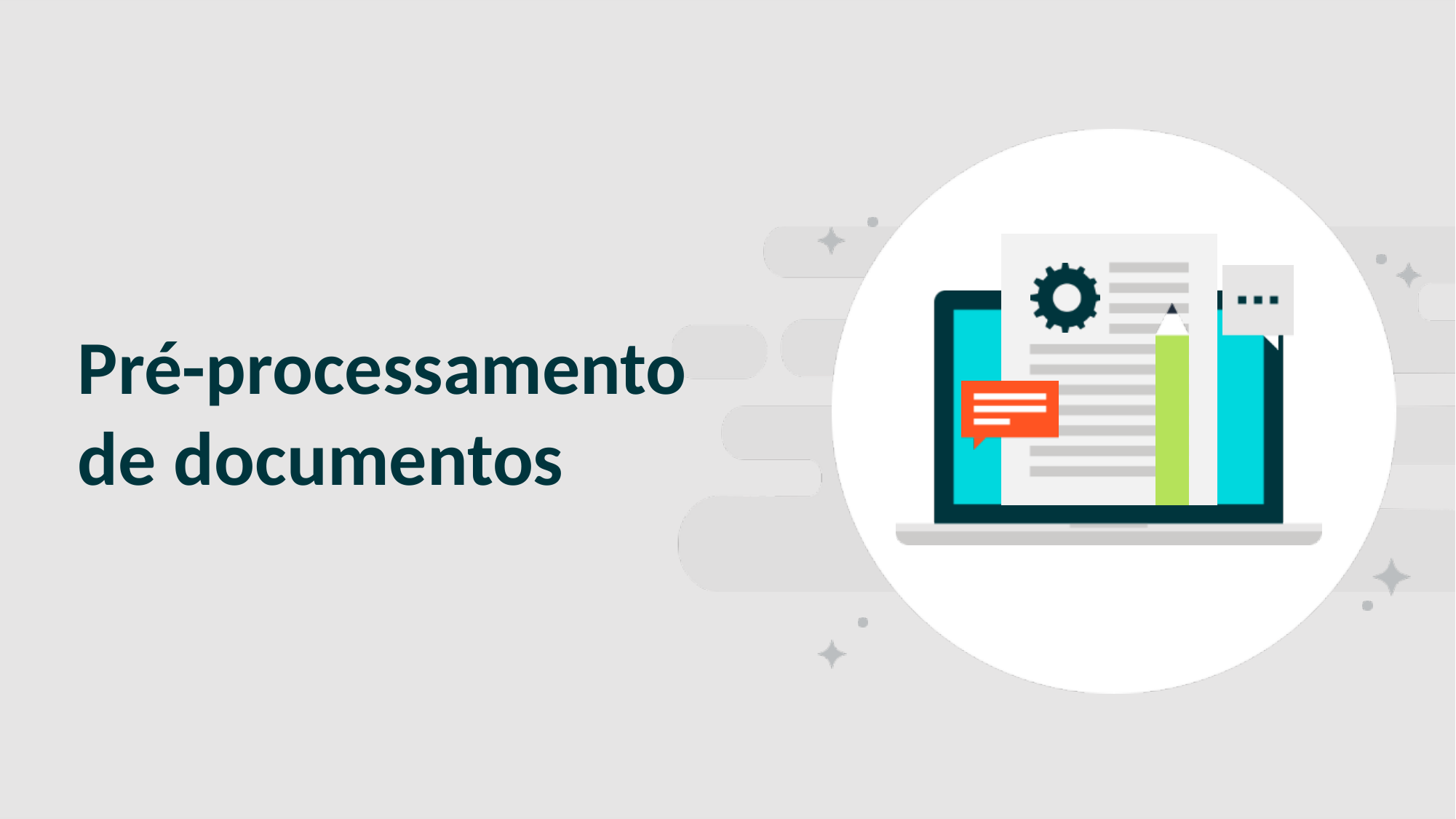

SLIDE PARA SEPARAR CAPÍTULO/ TÓPICO
# Pré-processamento de documentos